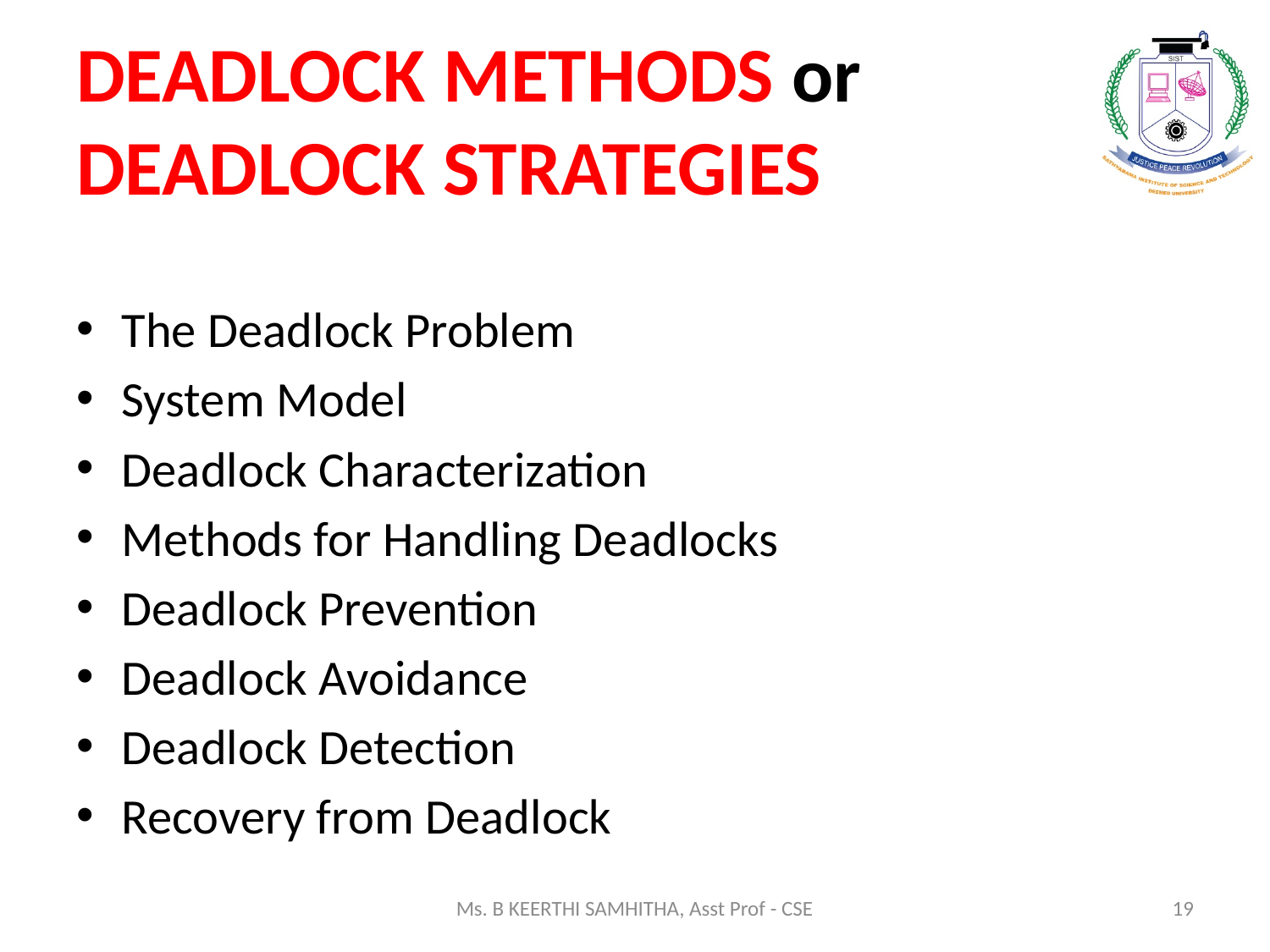

# DEADLOCK METHODS or DEADLOCK STRATEGIES

The Deadlock Problem
System Model
Deadlock Characterization
Methods for Handling Deadlocks
Deadlock Prevention
Deadlock Avoidance
Deadlock Detection
Recovery from Deadlock

Ms. B KEERTHI SAMHITHA, Asst Prof - CSE
19